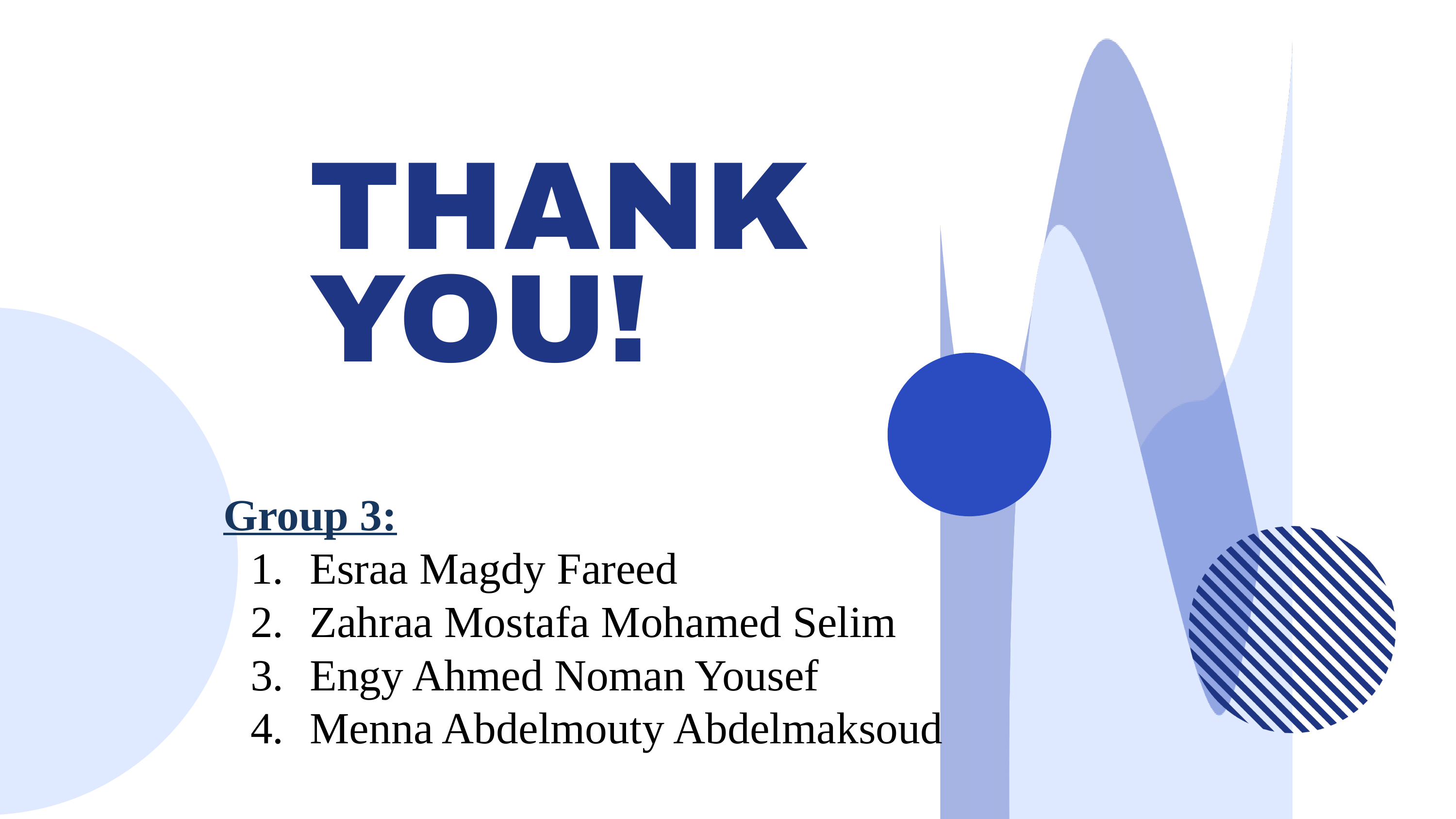

THANK YOU!

Group 3:
Esraa Magdy Fareed
Zahraa Mostafa Mohamed Selim
Engy Ahmed Noman Yousef
Menna Abdelmouty Abdelmaksoud